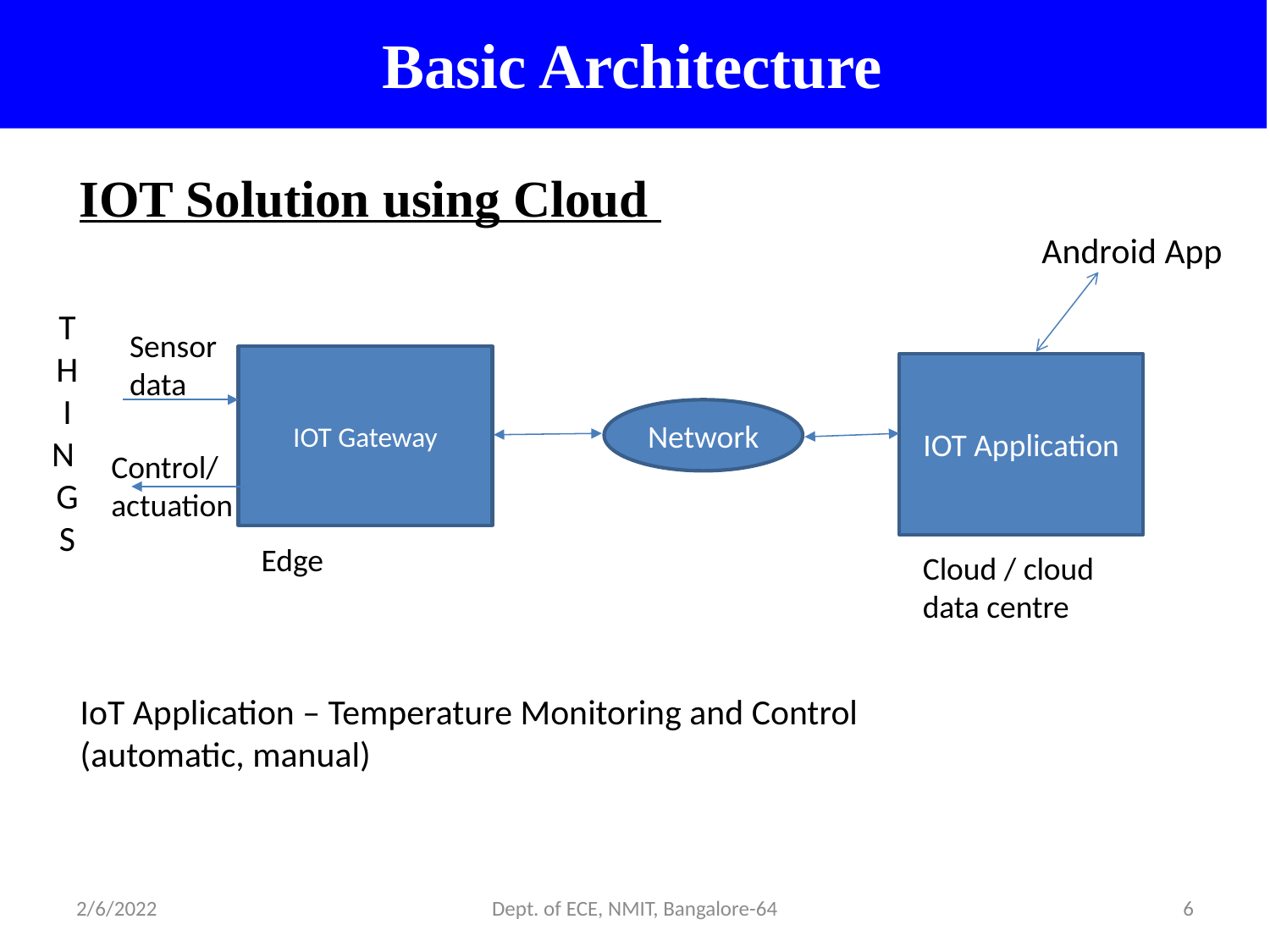

Basic Architecture
# IOT Solution using Cloud
Android App
T
H
I
N
G
S
Sensor data
IOT Gateway
IOT Application
Network
Control/ actuation
Edge
Cloud / cloud data centre
IoT Application – Temperature Monitoring and Control
(automatic, manual)
2/6/2022
Dept. of ECE, NMIT, Bangalore-64
6